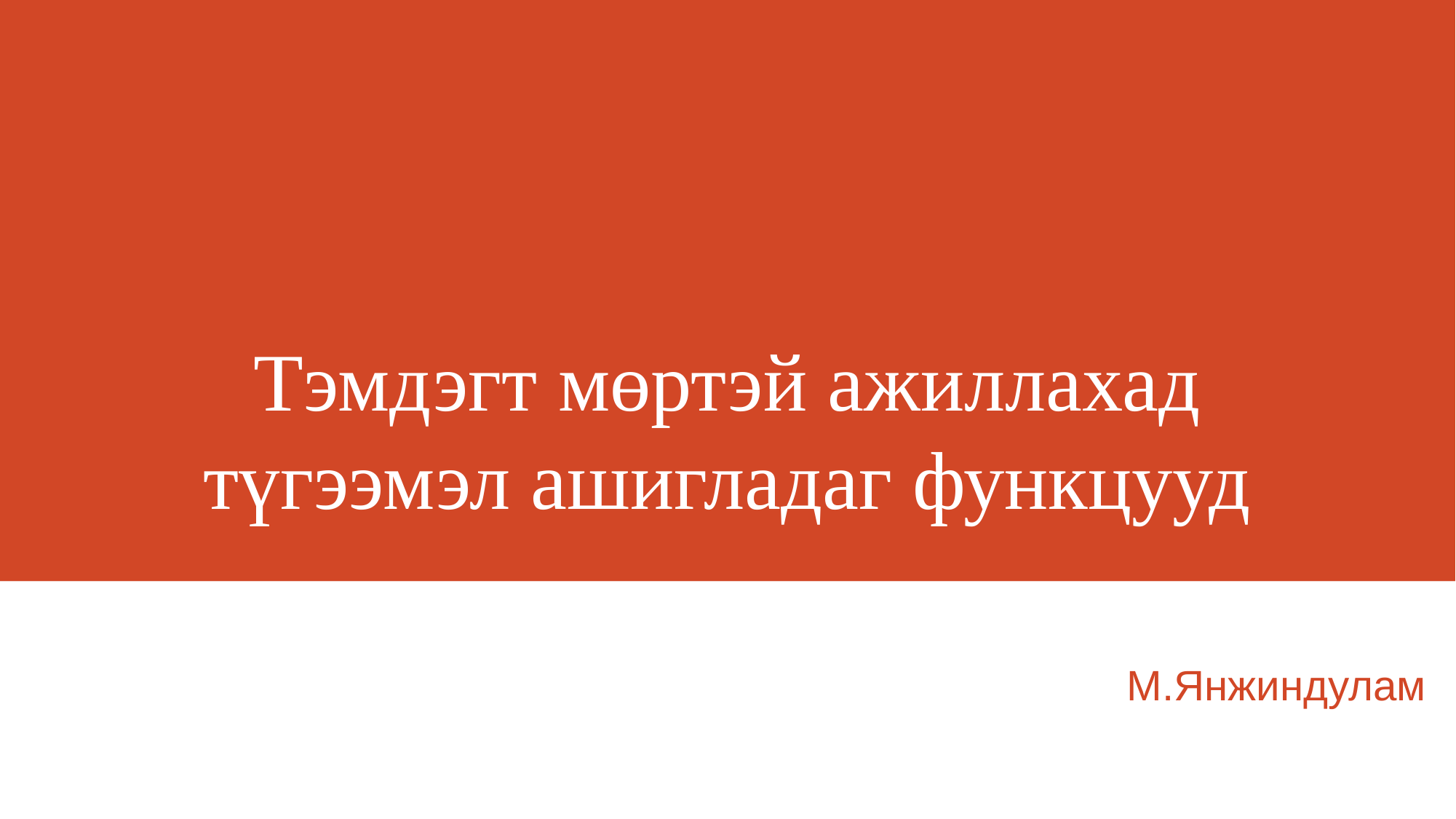

# Тэмдэгт мөртэй ажиллахад түгээмэл ашигладаг функцууд
М.Янжиндулам